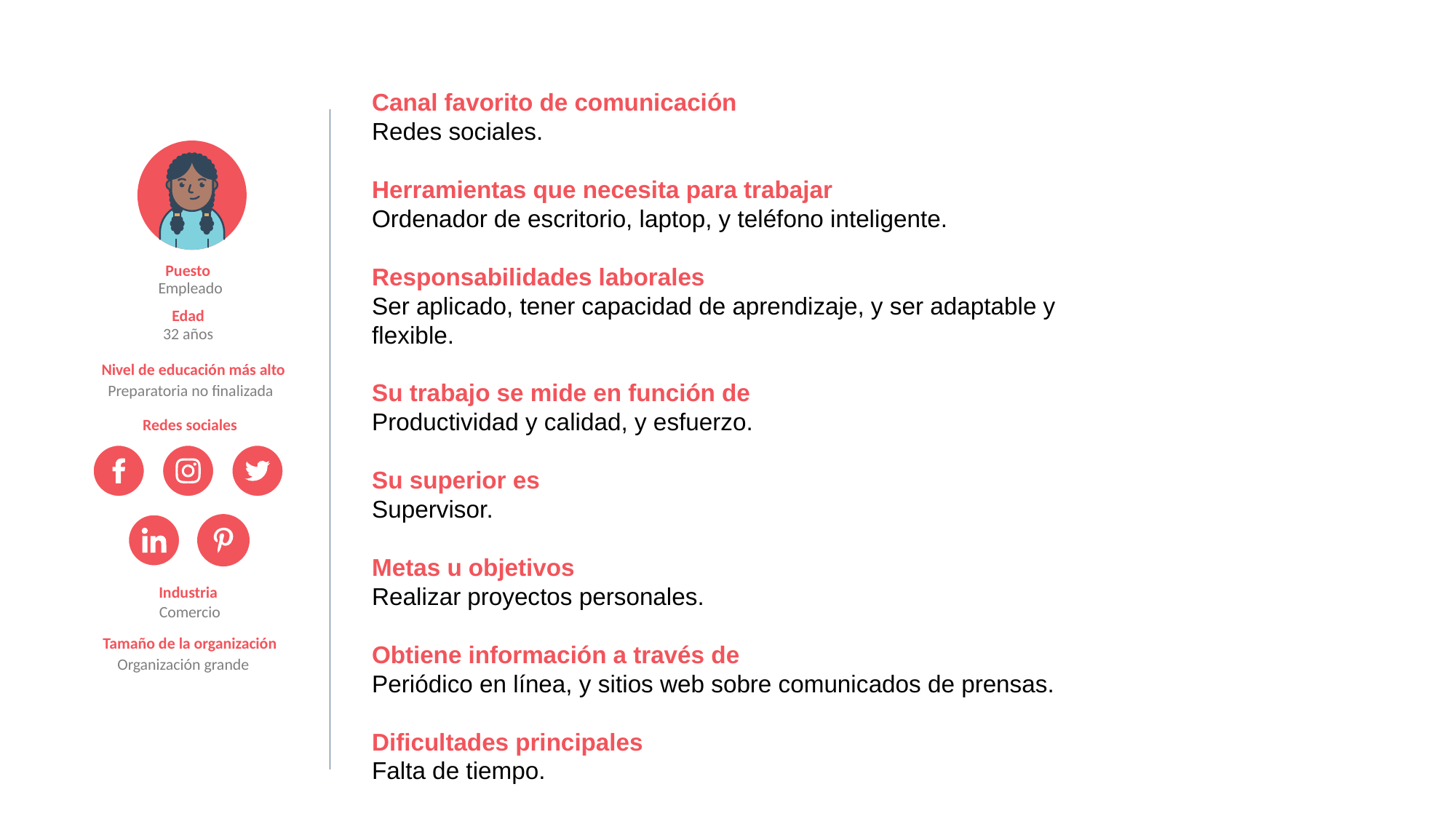

Canal favorito de comunicación
Redes sociales.

Herramientas que necesita para trabajar
Ordenador de escritorio, laptop, y teléfono inteligente.

Responsabilidades laborales
Ser aplicado, tener capacidad de aprendizaje, y ser adaptable y flexible.

Su trabajo se mide en función de
Productividad y calidad, y esfuerzo.

Su superior es
Supervisor.

Metas u objetivos
Realizar proyectos personales.

Obtiene información a través de
Periódico en línea, y sitios web sobre comunicados de prensas.

Dificultades principales
Falta de tiempo.

Puesto
Empleado
Edad
32 años
Nivel de educación más alto
Preparatoria no finalizada
Redes sociales

Industria
Comercio
Tamaño de la organización
Organización grande